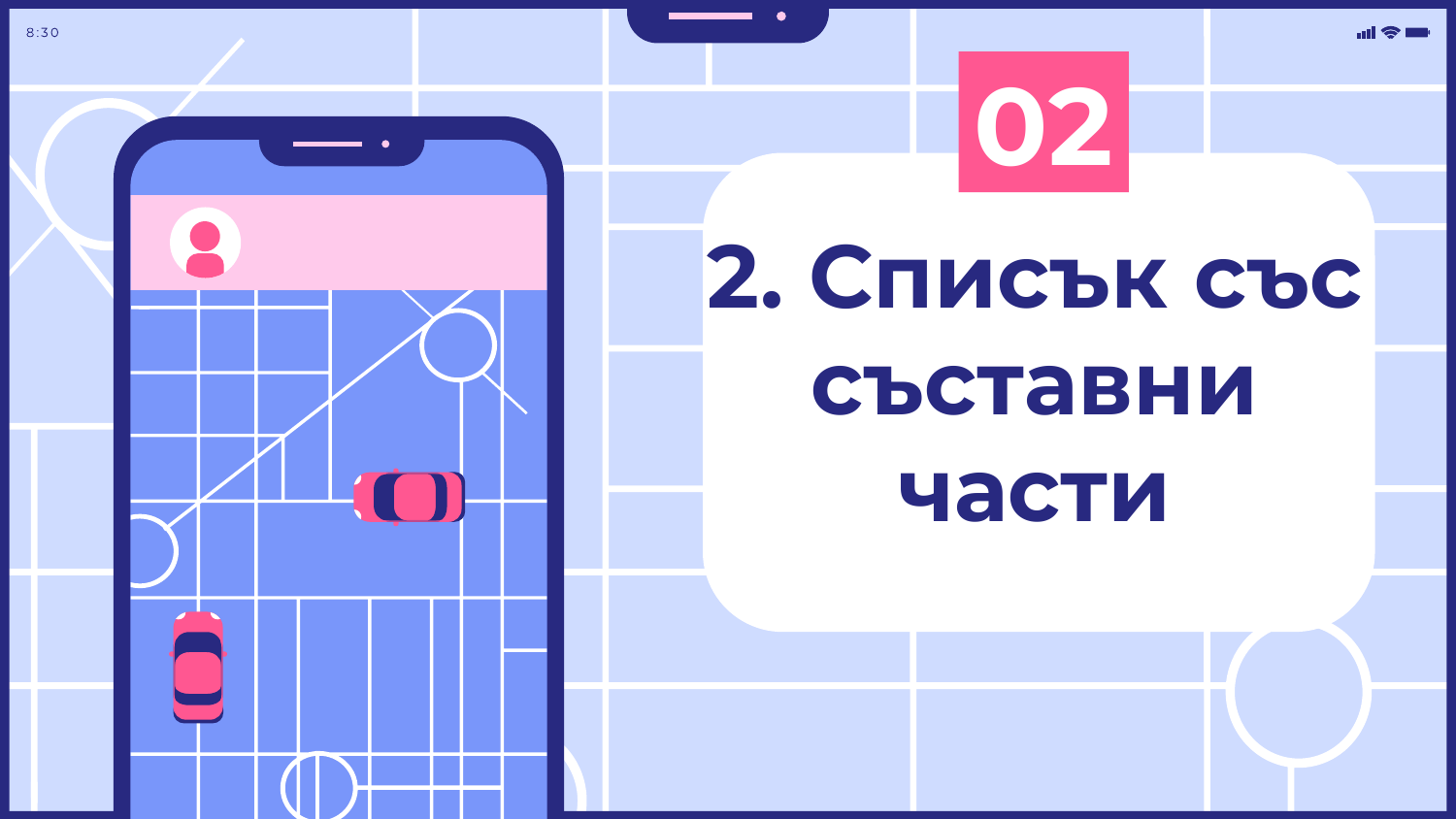

# 02

2. Списък със съставни части